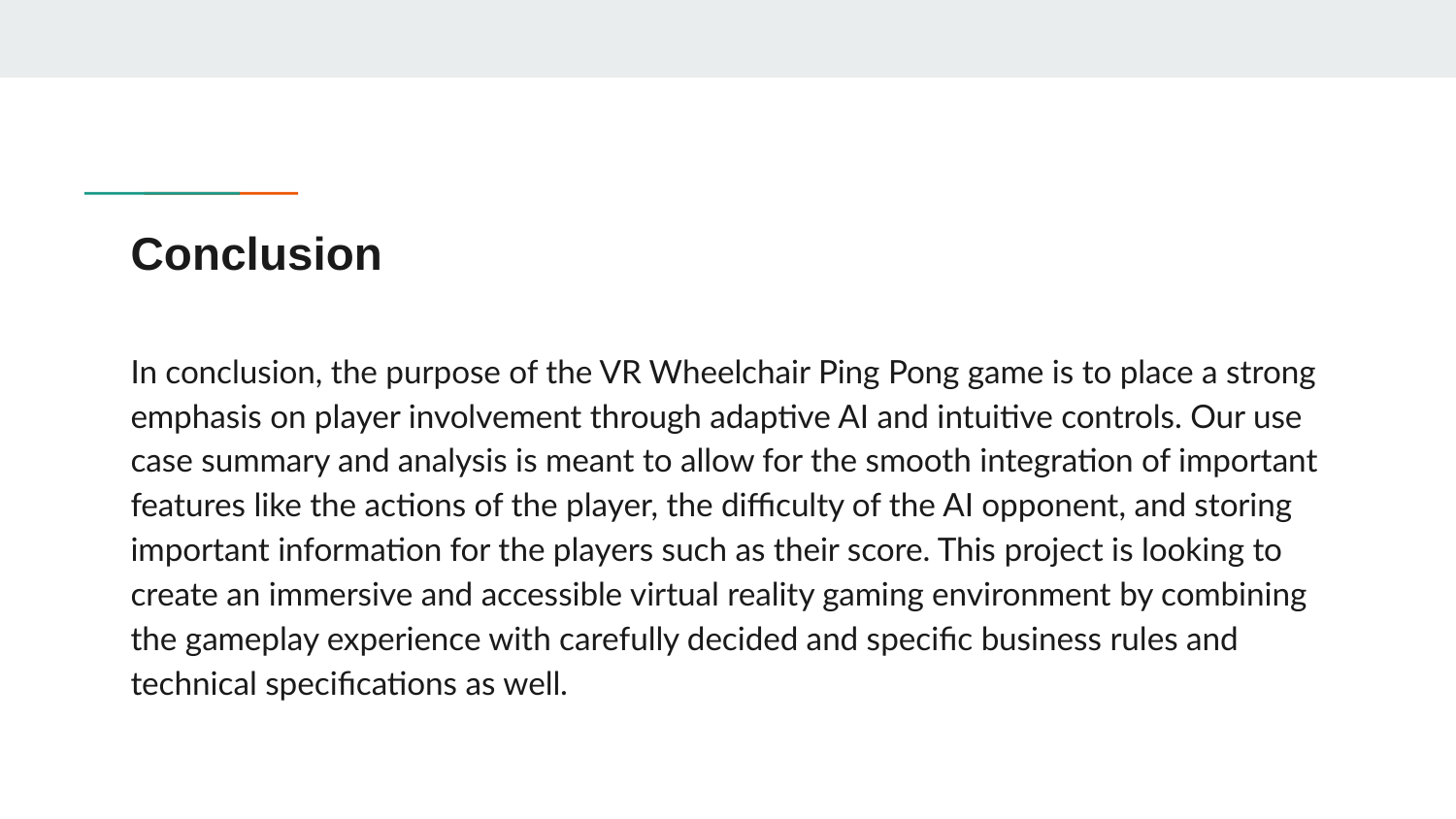

# Conclusion
In conclusion, the purpose of the VR Wheelchair Ping Pong game is to place a strong emphasis on player involvement through adaptive AI and intuitive controls. Our use case summary and analysis is meant to allow for the smooth integration of important features like the actions of the player, the difficulty of the AI opponent, and storing important information for the players such as their score. This project is looking to create an immersive and accessible virtual reality gaming environment by combining the gameplay experience with carefully decided and specific business rules and technical specifications as well.